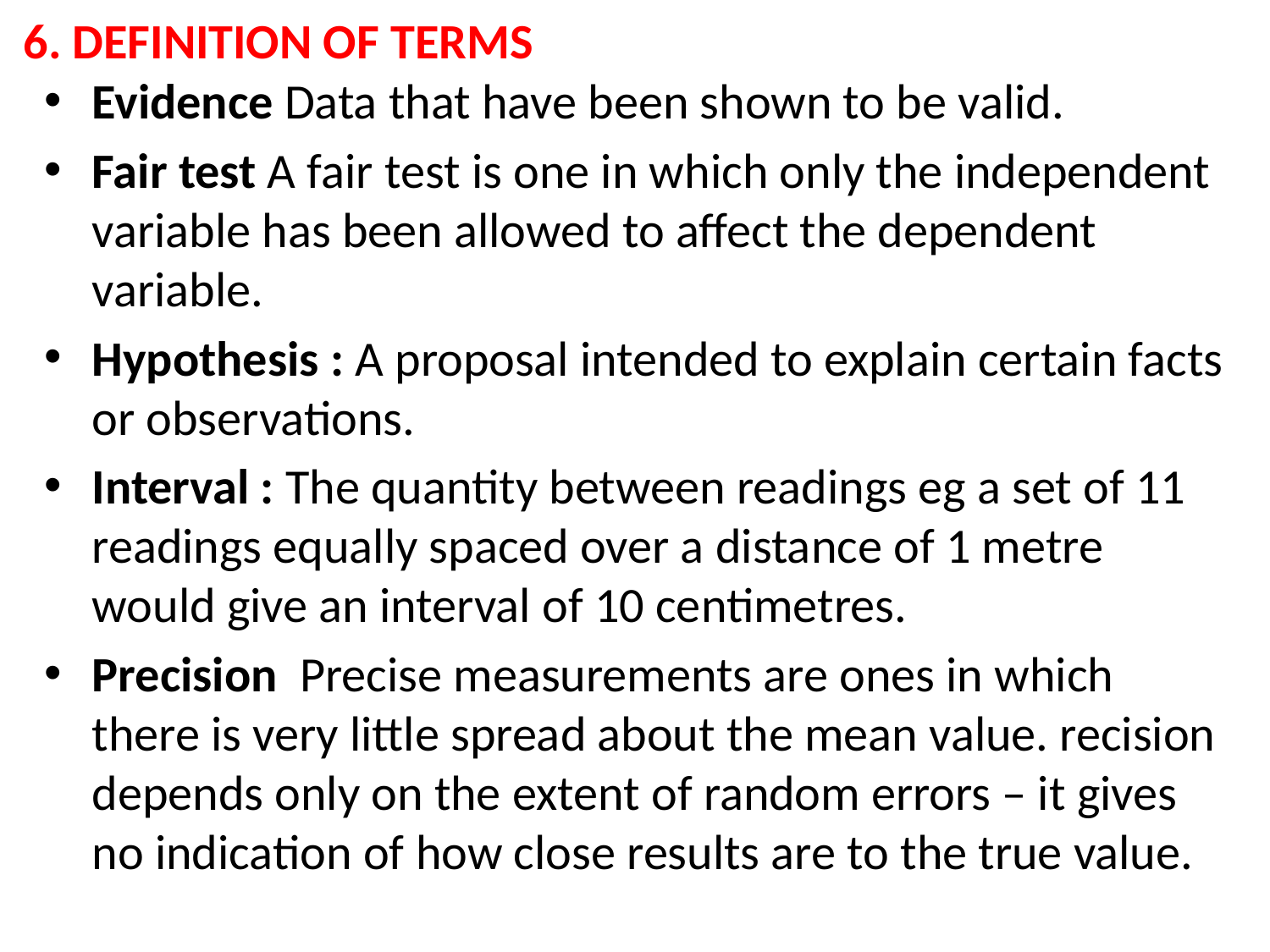

# 6. DEFINITION OF TERMS
Evidence Data that have been shown to be valid.
Fair test A fair test is one in which only the independent variable has been allowed to affect the dependent variable.
Hypothesis : A proposal intended to explain certain facts or observations.
Interval : The quantity between readings eg a set of 11 readings equally spaced over a distance of 1 metre would give an interval of 10 centimetres.
Precision  Precise measurements are ones in which there is very little spread about the mean value. recision depends only on the extent of random errors – it gives no indication of how close results are to the true value.